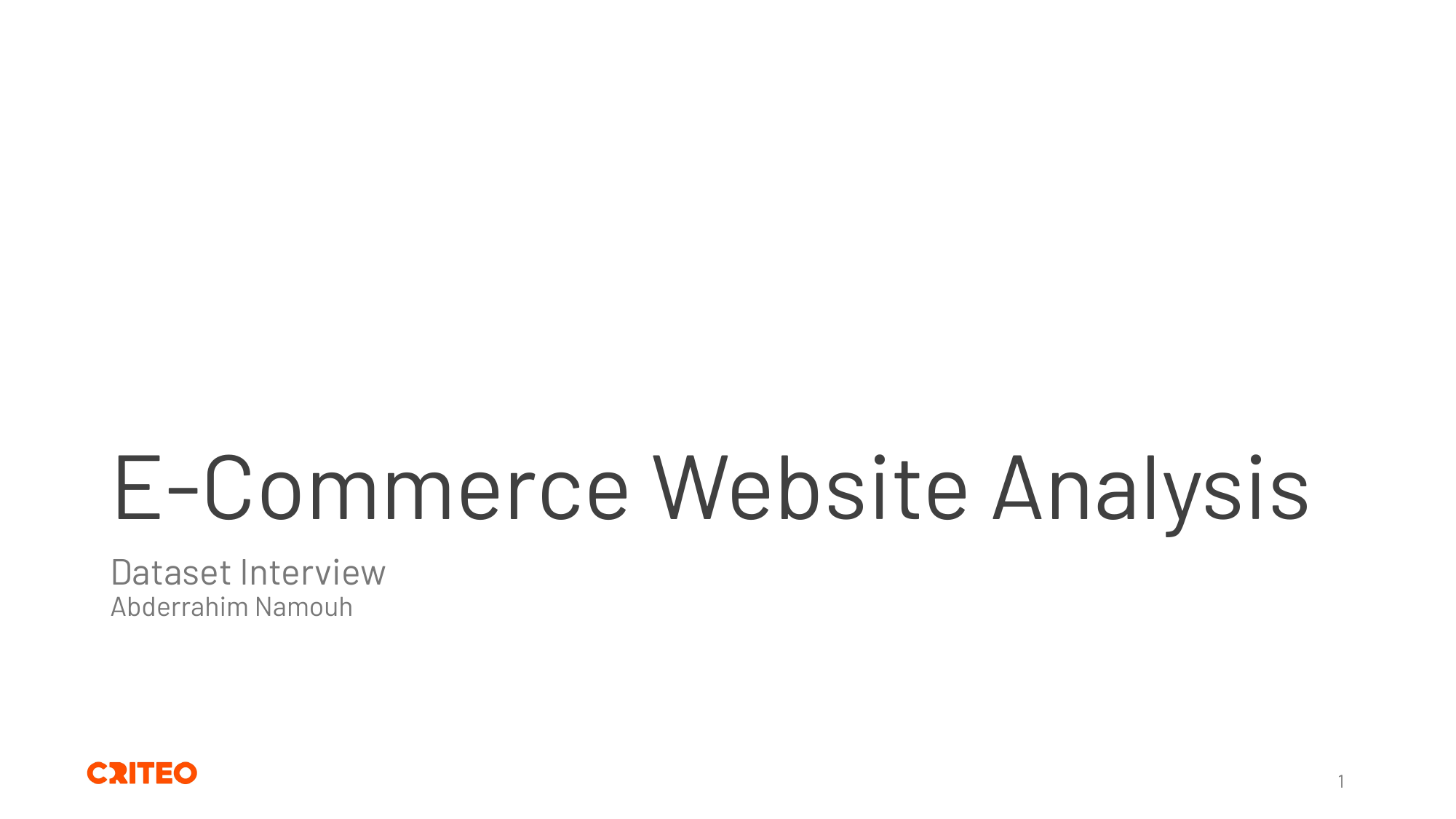

# E-Commerce Website Analysis
Dataset Interview
Abderrahim Namouh
1